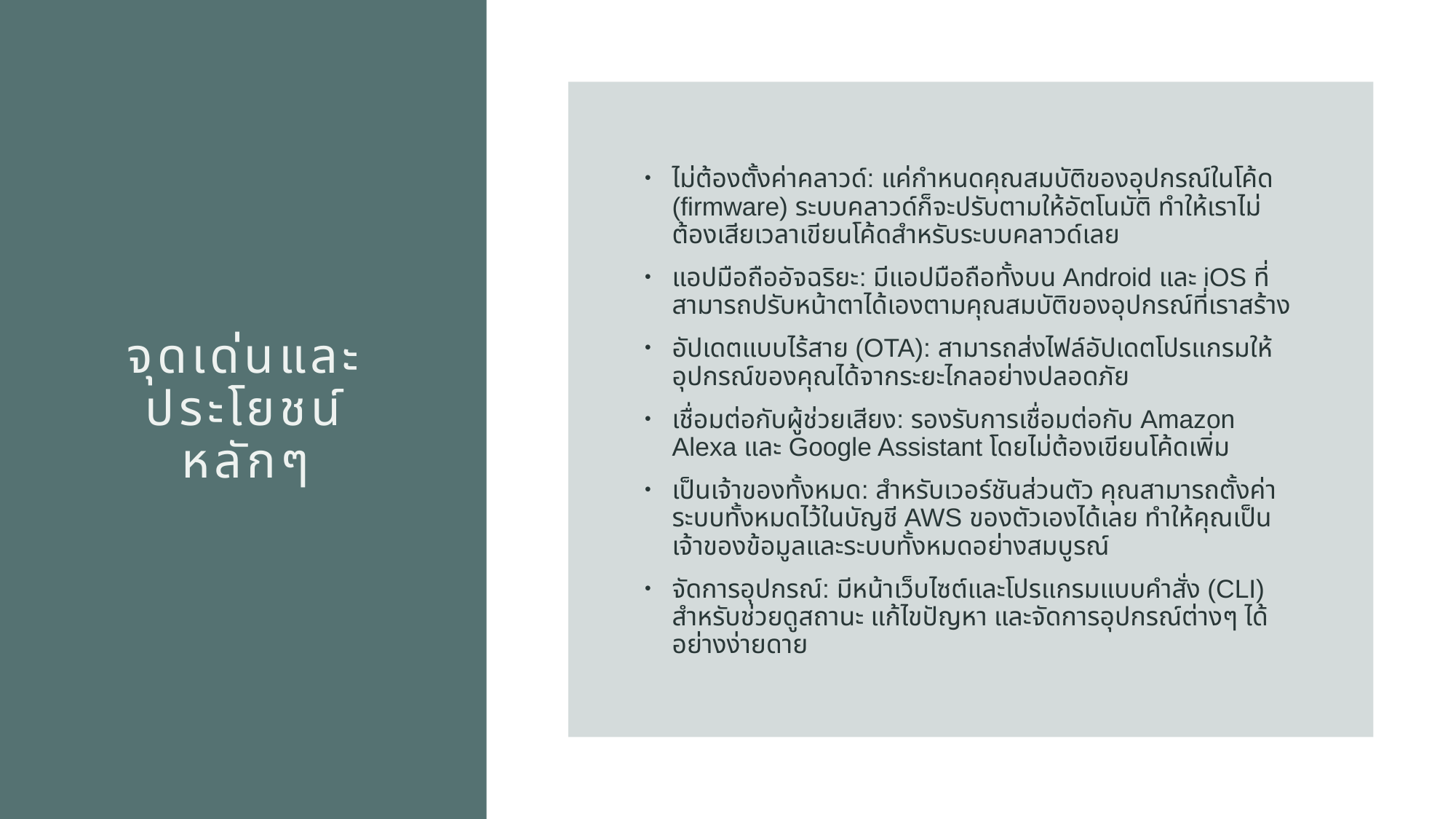

ไม่ต้องตั้งค่าคลาวด์: แค่กำหนดคุณสมบัติของอุปกรณ์ในโค้ด (firmware) ระบบคลาวด์ก็จะปรับตามให้อัตโนมัติ ทำให้เราไม่ต้องเสียเวลาเขียนโค้ดสำหรับระบบคลาวด์เลย
แอปมือถืออัจฉริยะ: มีแอปมือถือทั้งบน Android และ iOS ที่สามารถปรับหน้าตาได้เองตามคุณสมบัติของอุปกรณ์ที่เราสร้าง
อัปเดตแบบไร้สาย (OTA): สามารถส่งไฟล์อัปเดตโปรแกรมให้อุปกรณ์ของคุณได้จากระยะไกลอย่างปลอดภัย
เชื่อมต่อกับผู้ช่วยเสียง: รองรับการเชื่อมต่อกับ Amazon Alexa และ Google Assistant โดยไม่ต้องเขียนโค้ดเพิ่ม
เป็นเจ้าของทั้งหมด: สำหรับเวอร์ชันส่วนตัว คุณสามารถตั้งค่าระบบทั้งหมดไว้ในบัญชี AWS ของตัวเองได้เลย ทำให้คุณเป็นเจ้าของข้อมูลและระบบทั้งหมดอย่างสมบูรณ์
จัดการอุปกรณ์: มีหน้าเว็บไซต์และโปรแกรมแบบคำสั่ง (CLI) สำหรับช่วยดูสถานะ แก้ไขปัญหา และจัดการอุปกรณ์ต่างๆ ได้อย่างง่ายดาย
# จุดเด่นและประโยชน์หลักๆ